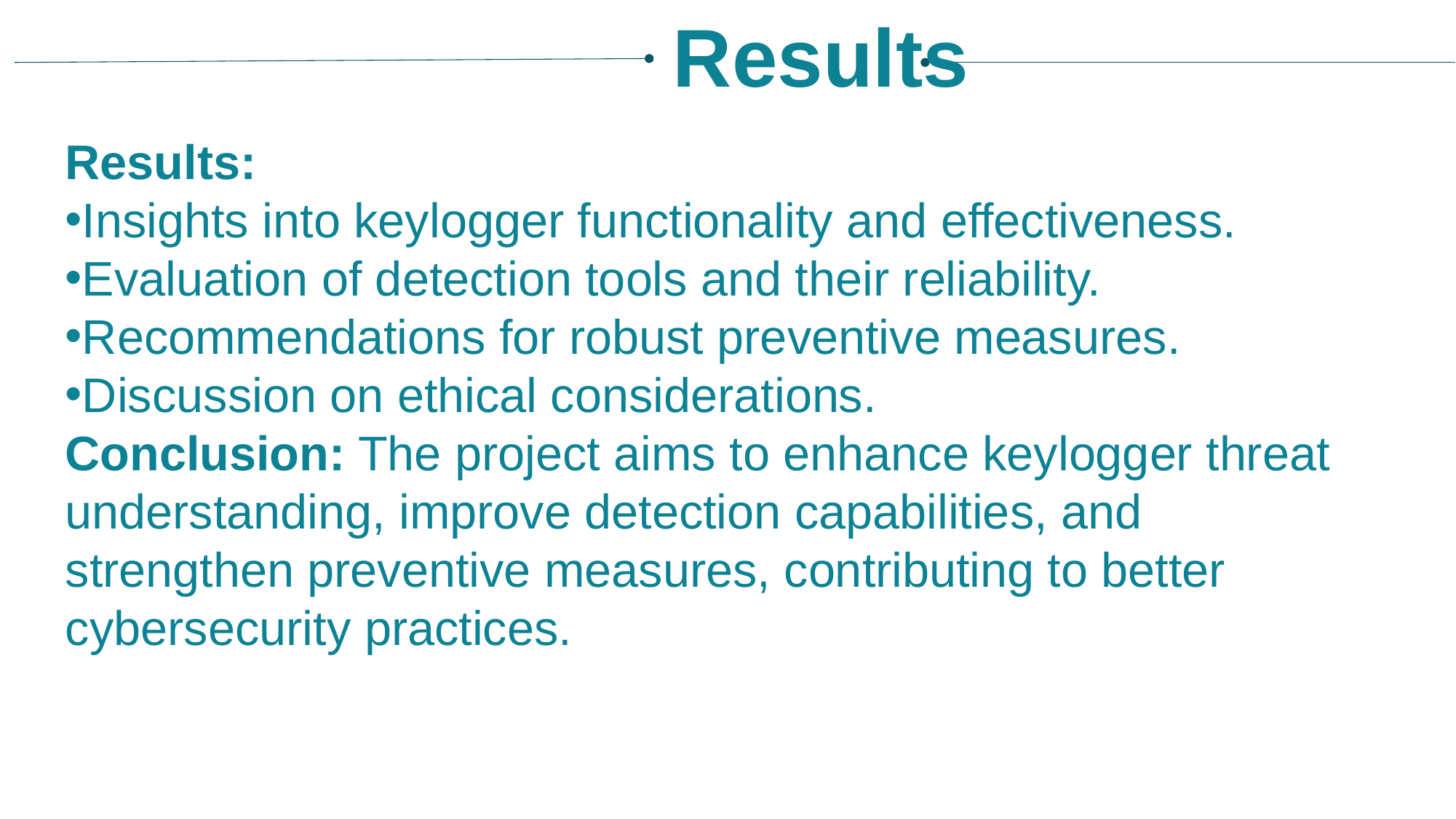

Results
Results:
Insights into keylogger functionality and effectiveness.
Evaluation of detection tools and their reliability.
Recommendations for robust preventive measures.
Discussion on ethical considerations.
Conclusion: The project aims to enhance keylogger threat understanding, improve detection capabilities, and strengthen preventive measures, contributing to better cybersecurity practices.